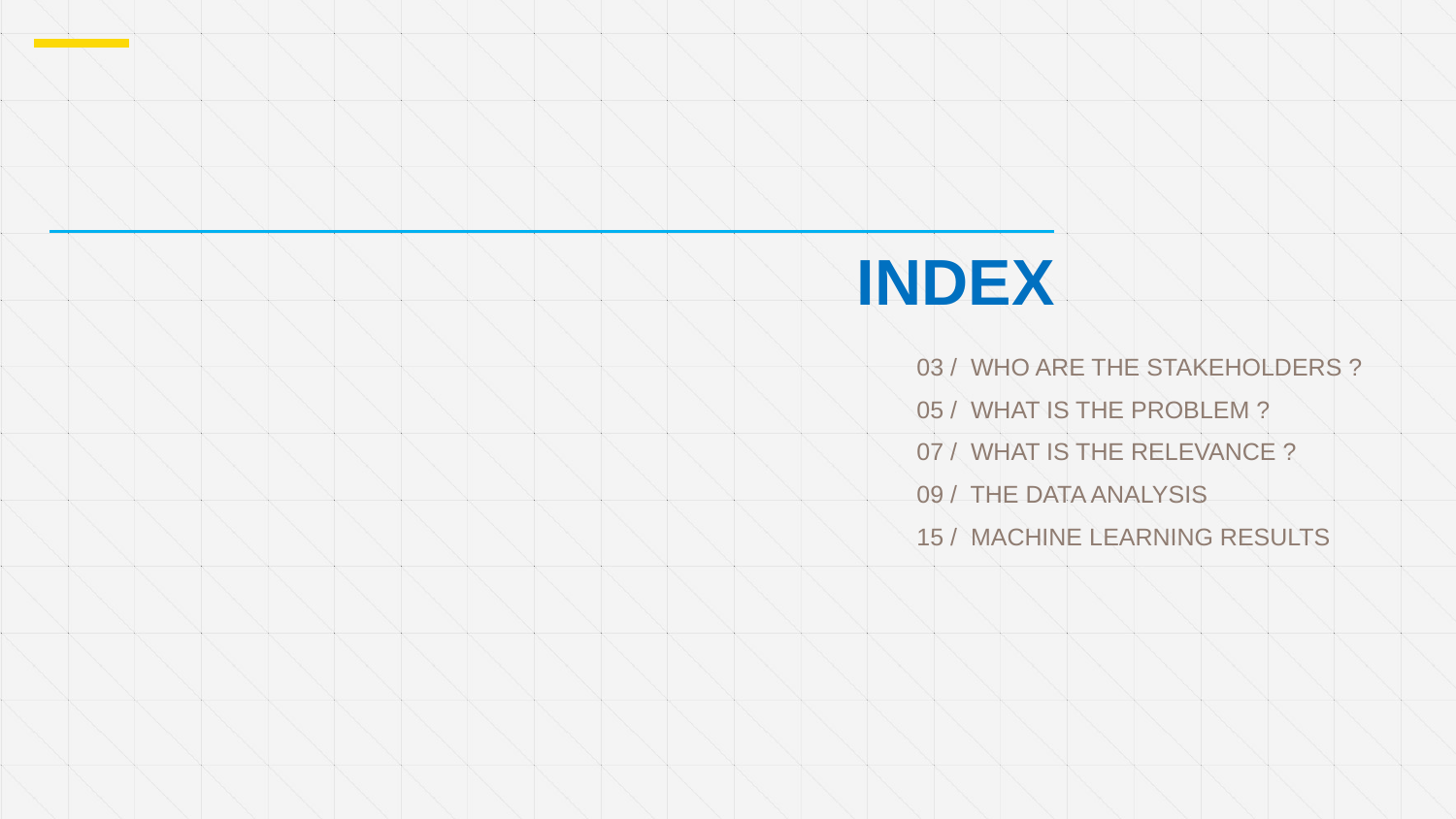

INDEX
03 /  WHO ARE THE STAKEHOLDERS ?
05 /  WHAT IS THE PROBLEM ?
07 /  WHAT IS THE RELEVANCE ?
09 /  THE DATA ANALYSIS
15 /  MACHINE LEARNING RESULTS